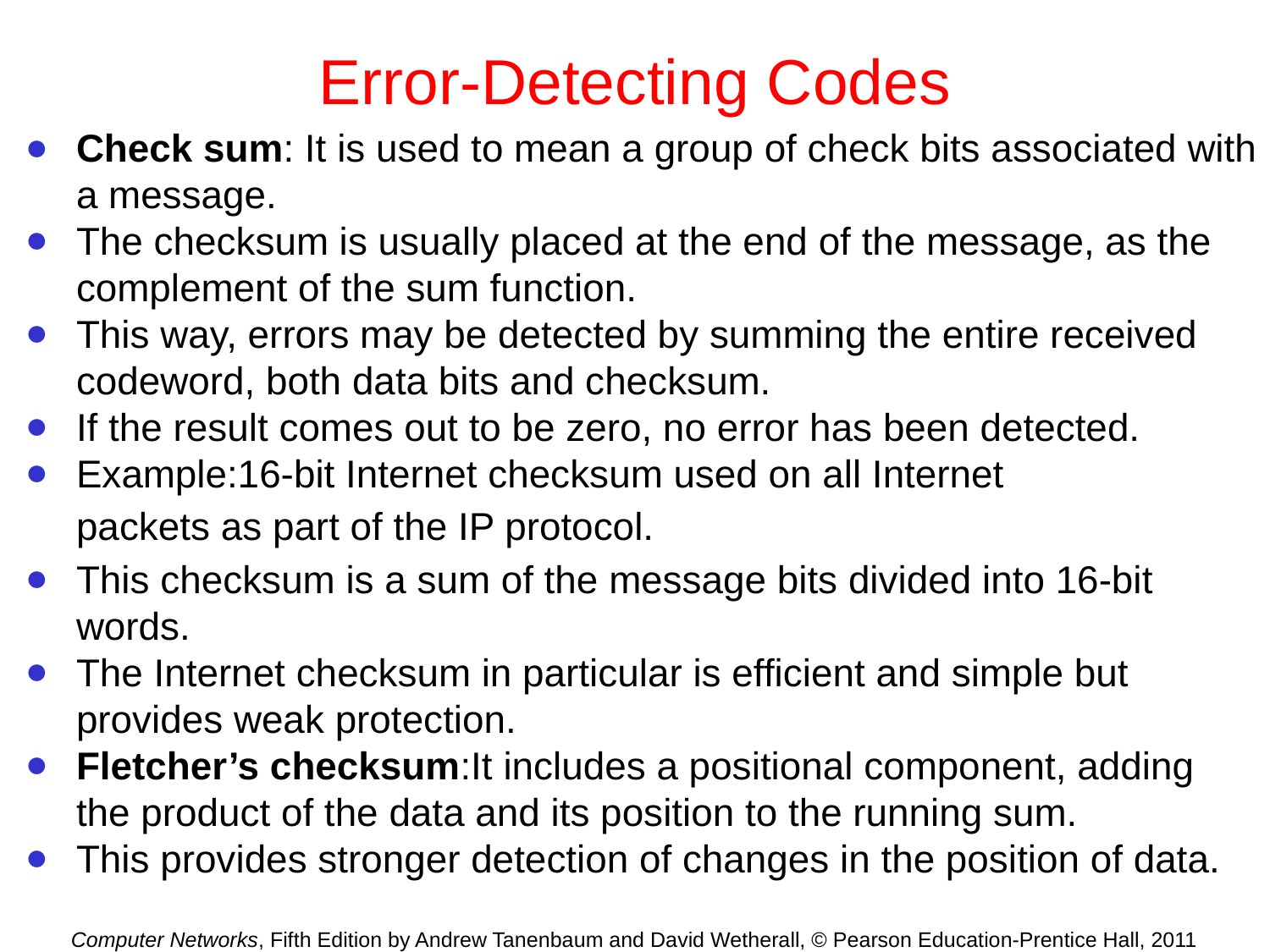

# Error-Detecting Codes
Check sum: It is used to mean a group of check bits associated with a message.
The checksum is usually placed at the end of the message, as the complement of the sum function.
This way, errors may be detected by summing the entire received codeword, both data bits and checksum.
If the result comes out to be zero, no error has been detected.
Example:16-bit Internet checksum used on all Internet
packets as part of the IP protocol.
This checksum is a sum of the message bits divided into 16-bit words.
The Internet checksum in particular is efficient and simple but provides weak protection.
Fletcher’s checksum:It includes a positional component, adding the product of the data and its position to the running sum.
This provides stronger detection of changes in the position of data.